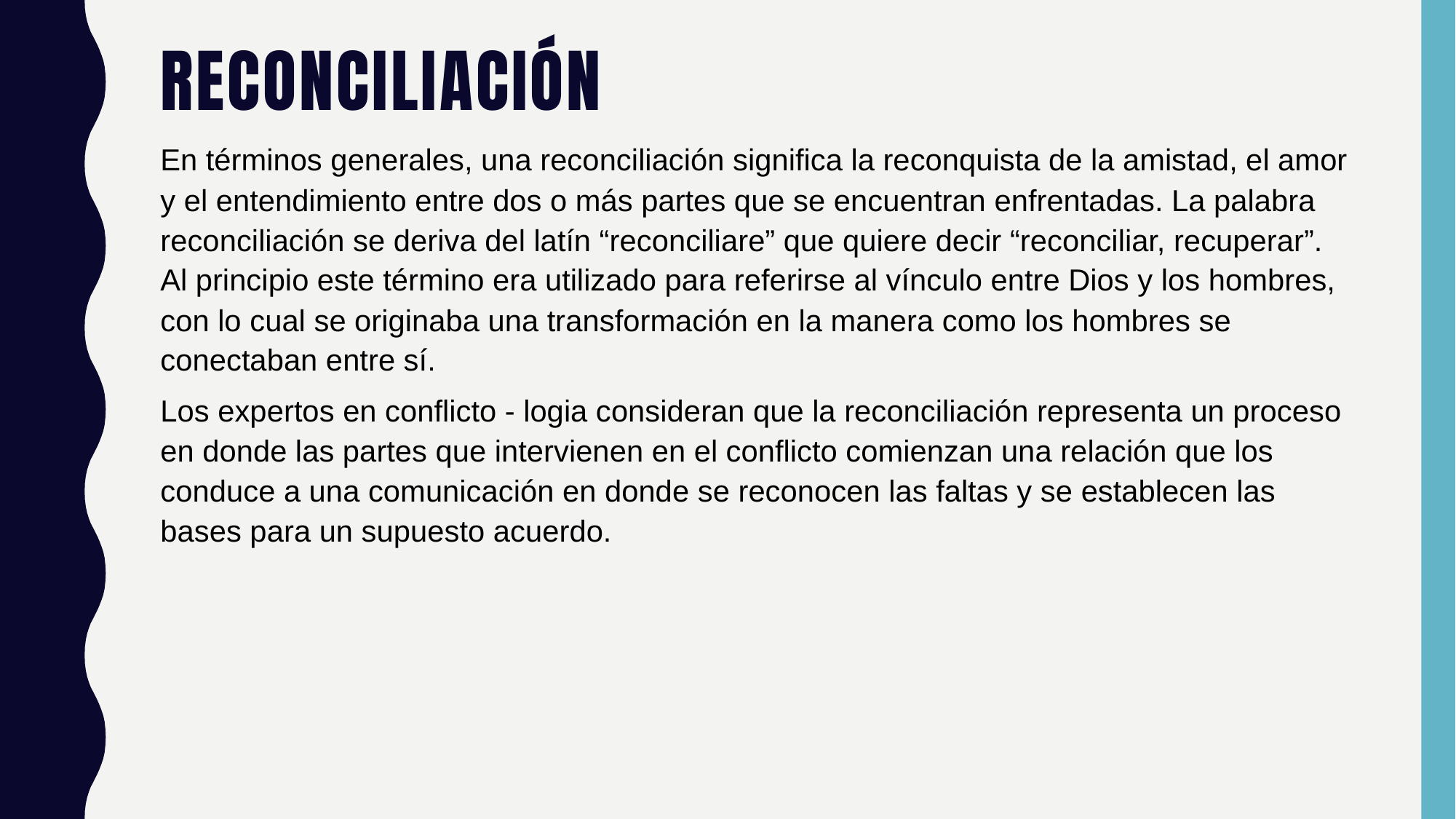

# Reconciliación
En términos generales, una reconciliación significa la reconquista de la amistad, el amor y el entendimiento entre dos o más partes que se encuentran enfrentadas. La palabra reconciliación se deriva del latín “reconciliare” que quiere decir “reconciliar, recuperar”. Al principio este término era utilizado para referirse al vínculo entre Dios y los hombres, con lo cual se originaba una transformación en la manera como los hombres se conectaban entre sí.
Los expertos en conflicto - logia consideran que la reconciliación representa un proceso en donde las partes que intervienen en el conflicto comienzan una relación que los conduce a una comunicación en donde se reconocen las faltas y se establecen las bases para un supuesto acuerdo.